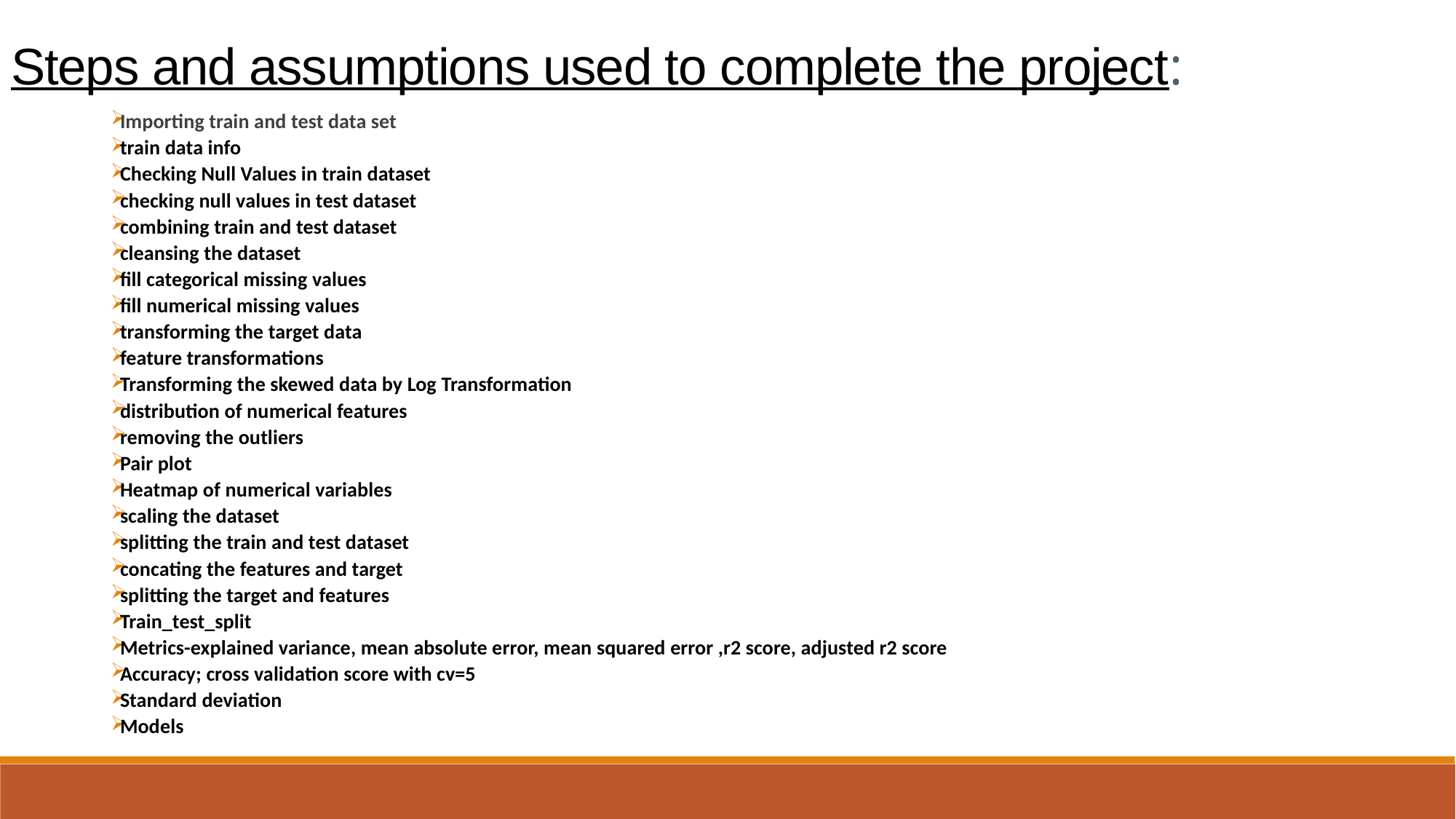

Steps and assumptions used to complete the project:
Importing train and test data set
train data info
Checking Null Values in train dataset
checking null values in test dataset
combining train and test dataset
cleansing the dataset
fill categorical missing values
fill numerical missing values
transforming the target data
feature transformations
Transforming the skewed data by Log Transformation
distribution of numerical features
removing the outliers
Pair plot
Heatmap of numerical variables
scaling the dataset
splitting the train and test dataset
concating the features and target
splitting the target and features
Train_test_split
Metrics-explained variance, mean absolute error, mean squared error ,r2 score, adjusted r2 score
Accuracy; cross validation score with cv=5
Standard deviation
Models